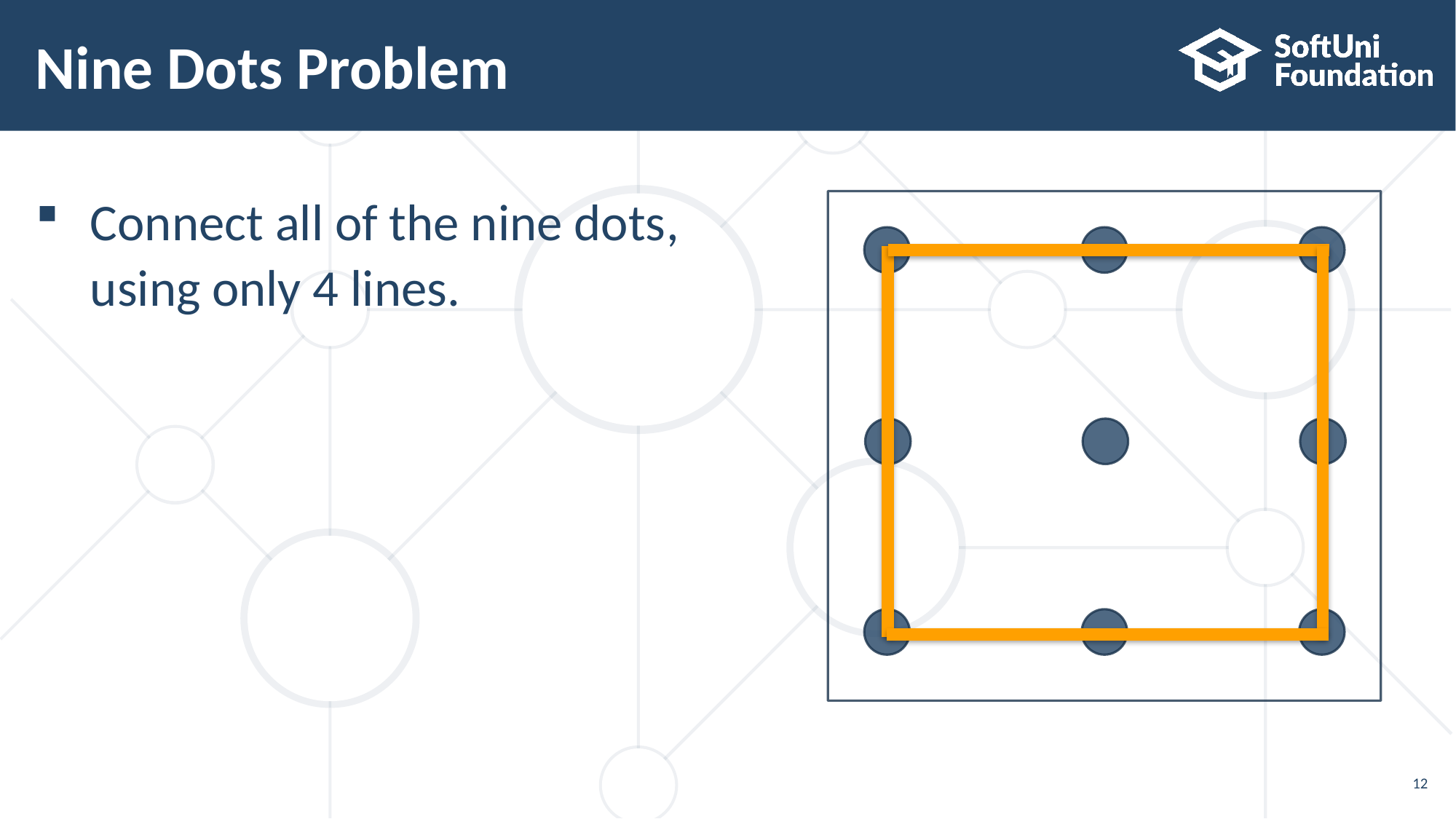

# Nine Dots Problem
Connect all of the nine dots,
using only 4 lines.

12